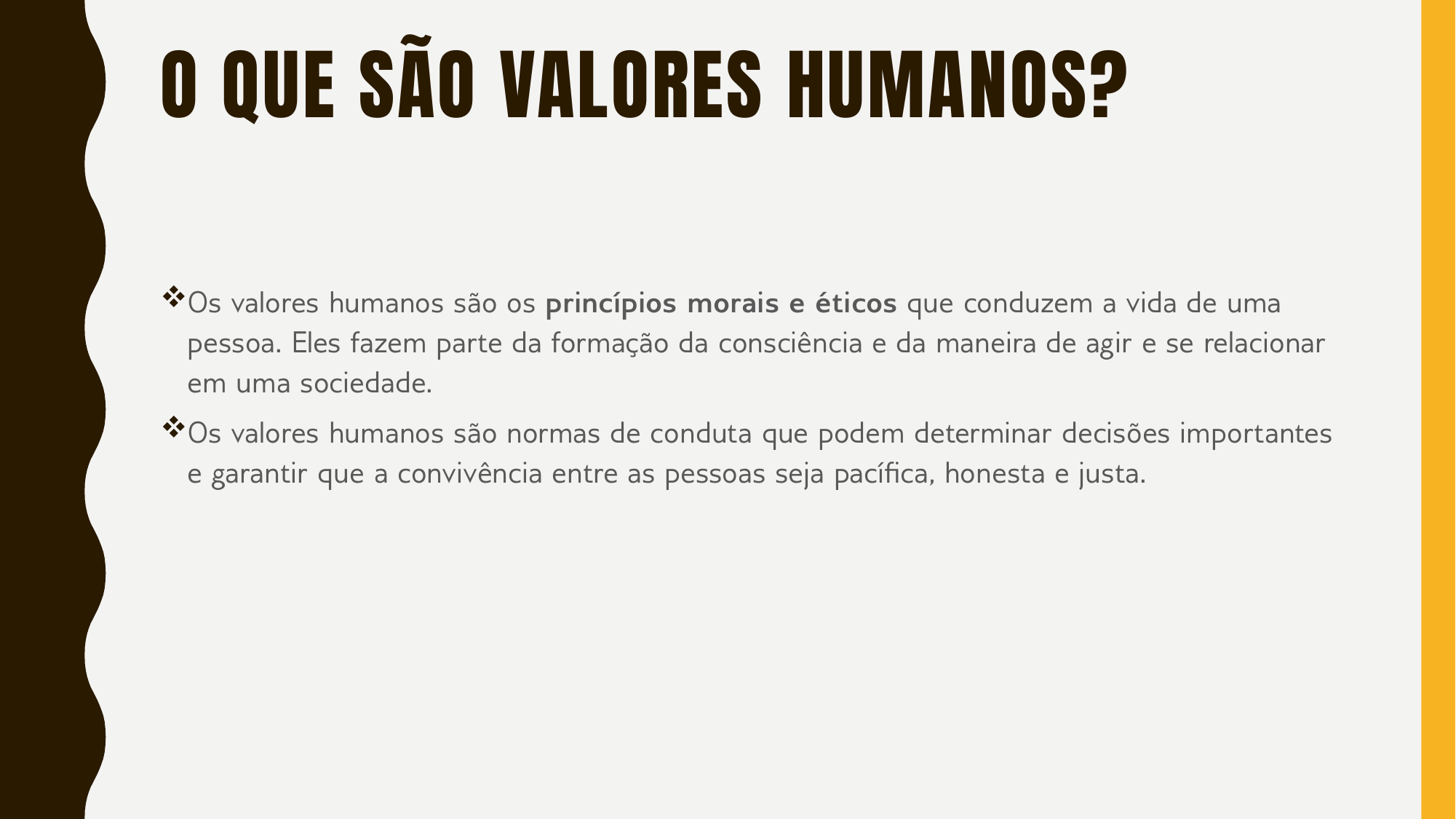

# O que são valores humanos?
Os valores humanos são os princípios morais e éticos que conduzem a vida de uma pessoa. Eles fazem parte da formação da consciência e da maneira de agir e se relacionar em uma sociedade.
Os valores humanos são normas de conduta que podem determinar decisões importantes e garantir que a convivência entre as pessoas seja pacífica, honesta e justa.